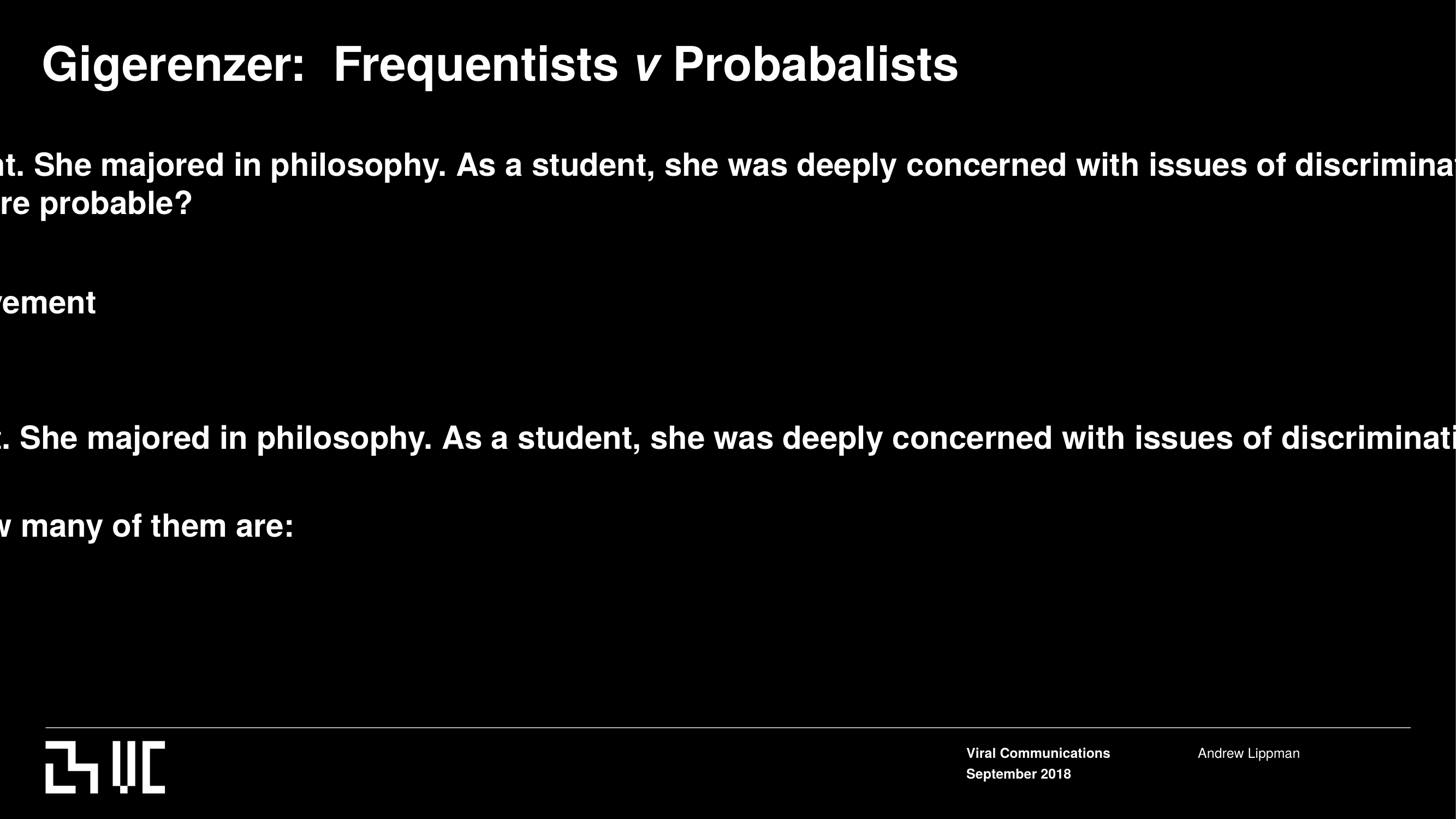

Gigerenzer:  Frequentists v Probabalists
Linda is 31 years old, single, outspoken and very bright. She majored in philosophy. As a student, she was deeply concerned with issues of discrimination and social justice, and also participated in antinuclear demonstrations. Which of these two alternatives is more probable?
(a) Linda is a bank teller
(b) Linda is a bank teller and active in the feminist movement

Linda is 31 years old, single, outspoken and very bright. She majored in philosophy. As a student, she was deeply concerned with issues of discrimination and social justice, and also participated in antinuclear demonstrations.
There are 100 people who fit the description above. How many of them are:
(a) bank tellers
(b) bank tellers and active in the feminist movement
8
Viral Communications
September 2018
Andrew Lippman